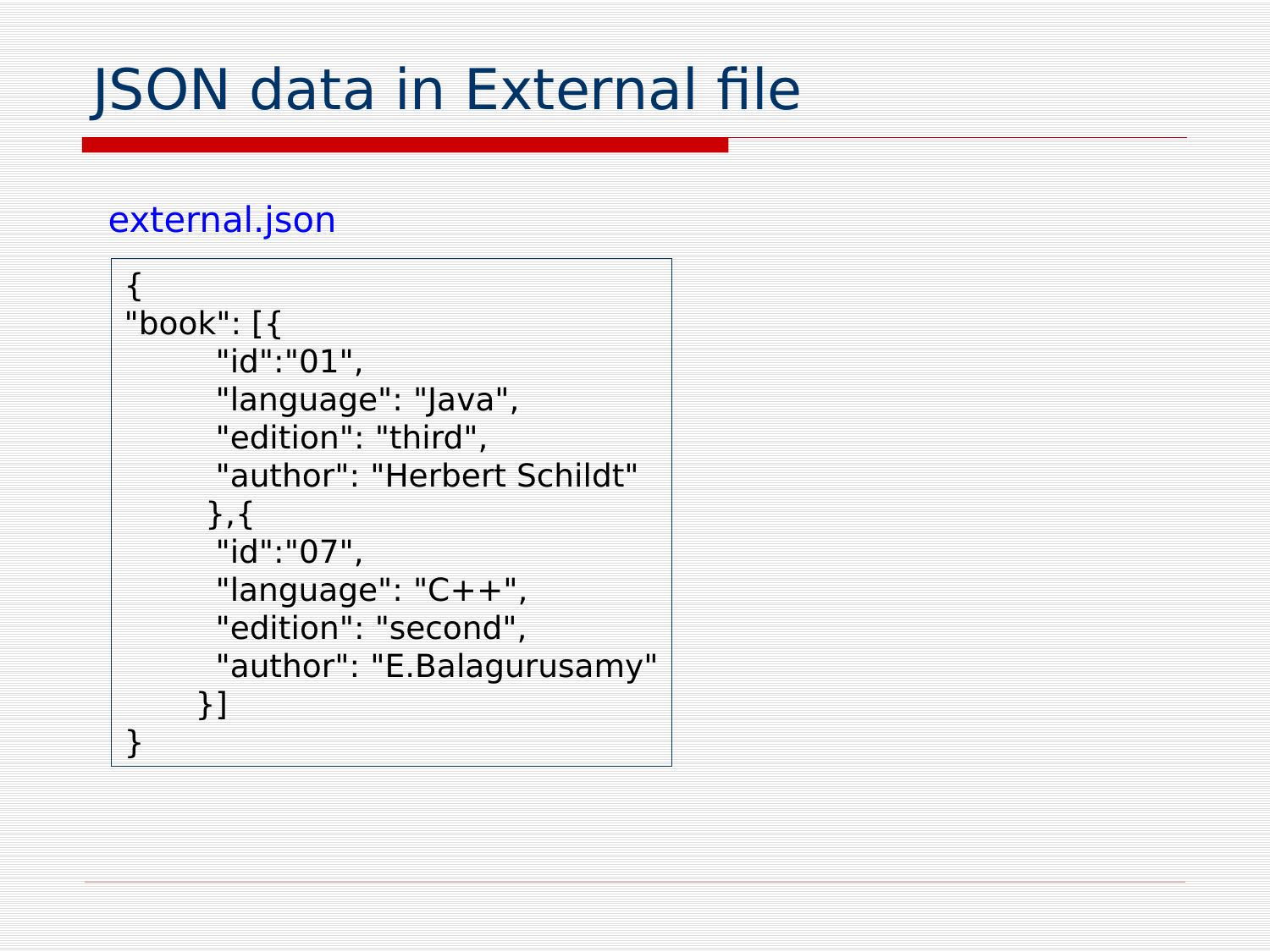

# JSON data in External file
external.json
{
"book": [{
         "id":"01",
         "language": "Java",
         "edition": "third",
         "author": "Herbert Schildt"
        },{
         "id":"07",
         "language": "C++",
         "edition": "second",
         "author": "E.Balagurusamy"
       }]
}